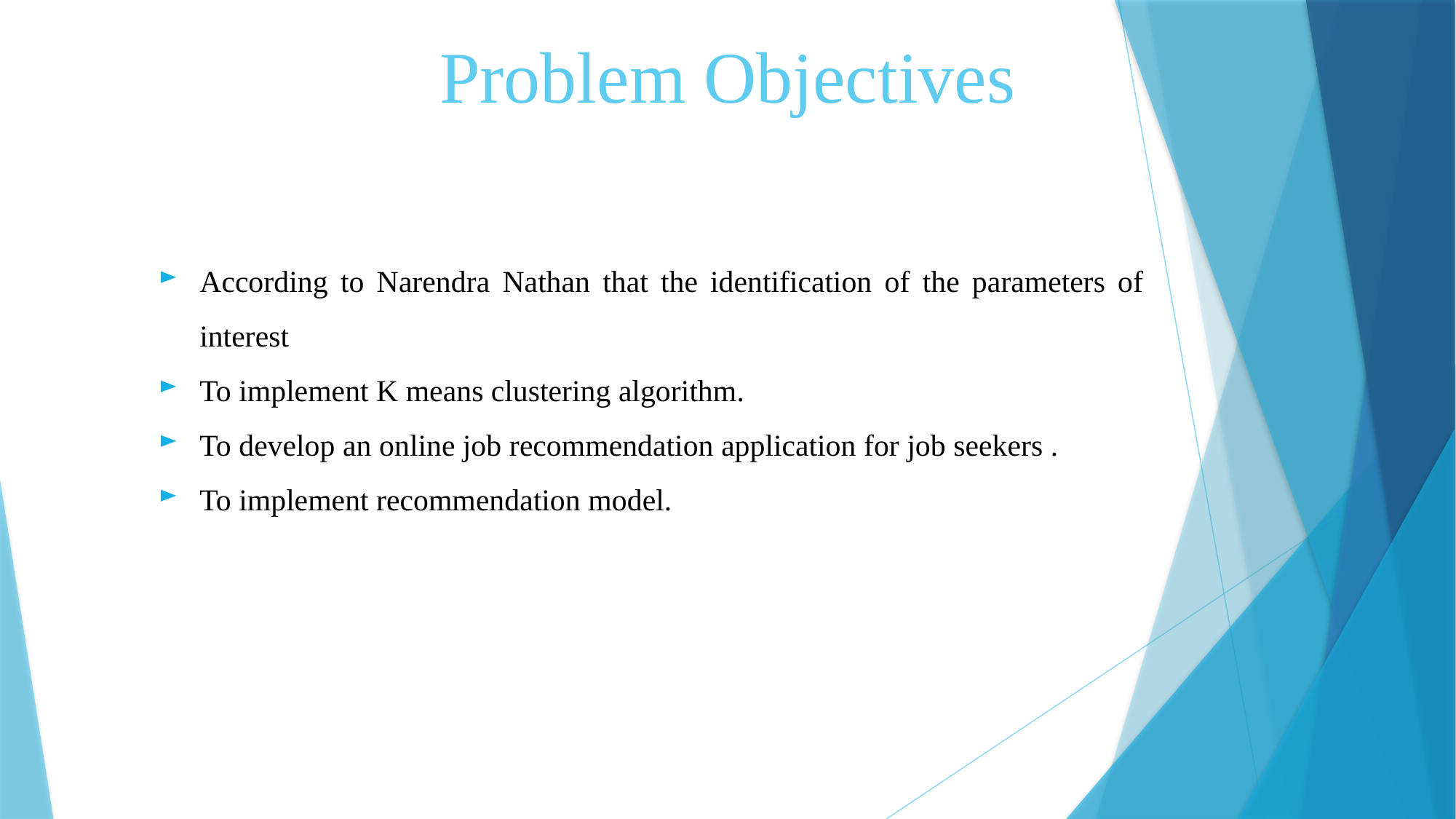

Problem Objectives
According to Narendra Nathan that the identification of the parameters of interest
To implement K means clustering algorithm.
To develop an online job recommendation application for job seekers .
To implement recommendation model.